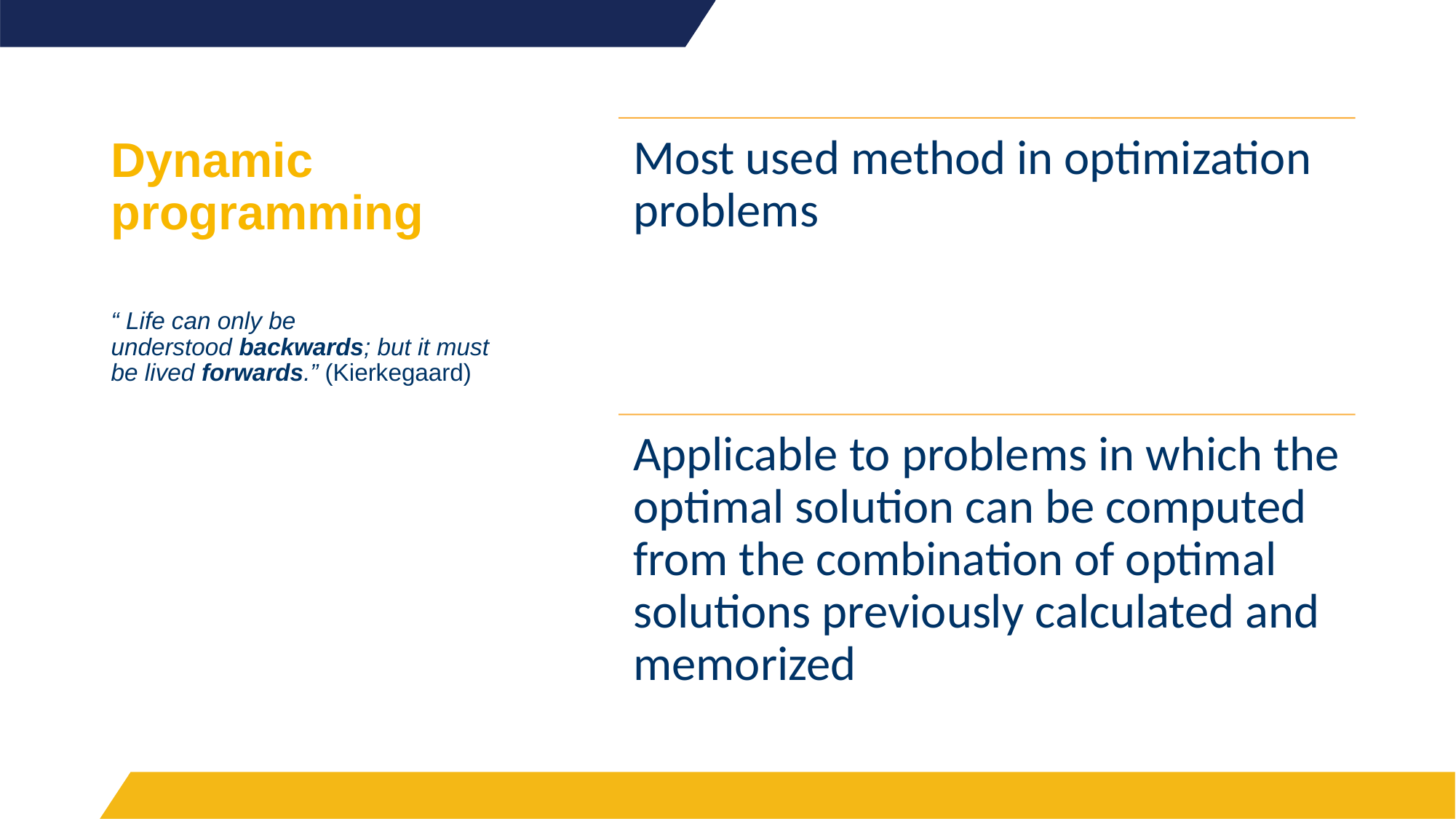

# Dynamic programming
Most used method in optimization problems
Applicable to problems in which the optimal solution can be computed from the combination of optimal solutions previously calculated and memorized
“ Life can only be understood backwards; but it must be lived forwards.” (Kierkegaard)